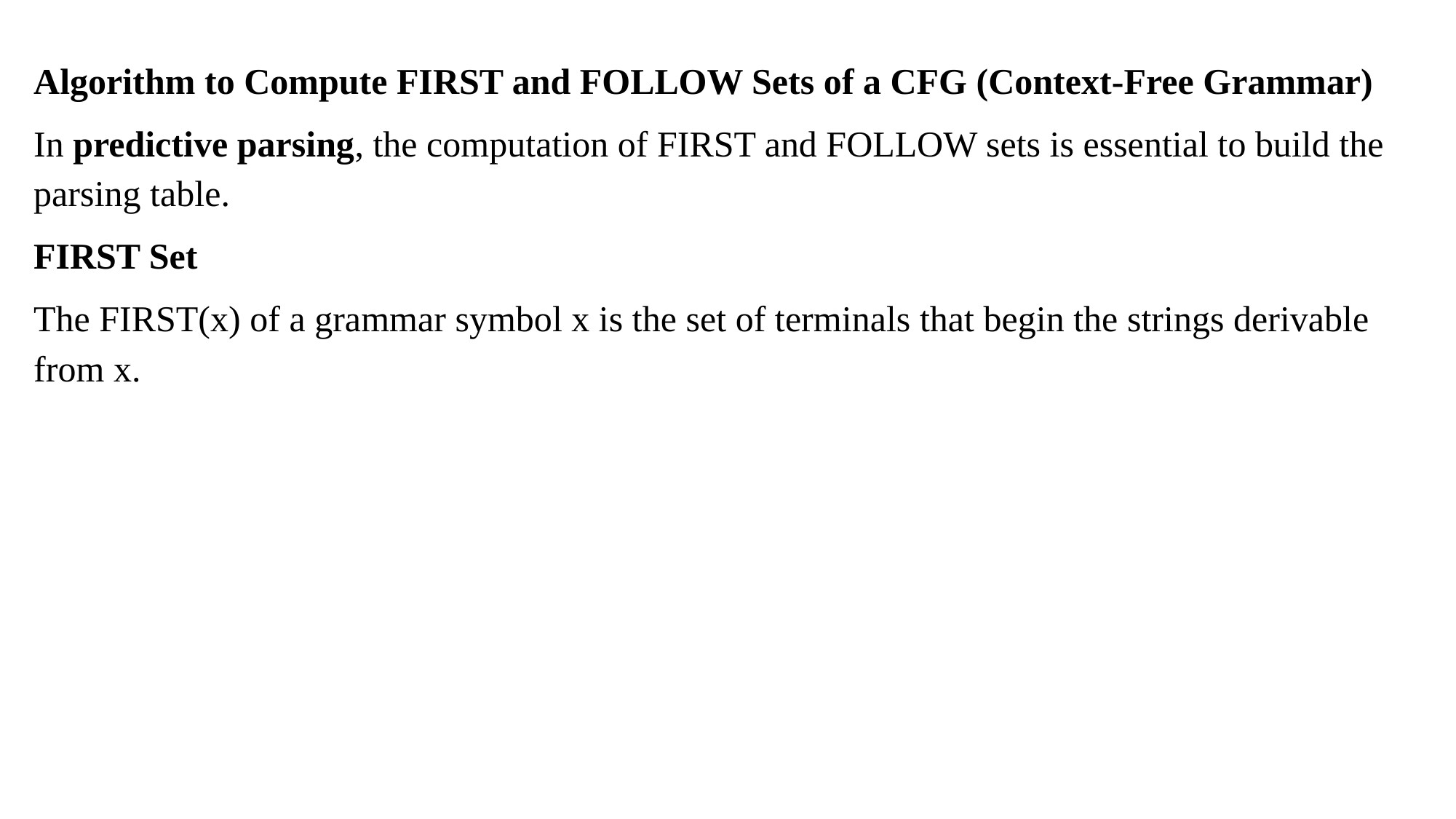

Algorithm to Compute FIRST and FOLLOW Sets of a CFG (Context-Free Grammar)
In predictive parsing, the computation of FIRST and FOLLOW sets is essential to build the parsing table.
FIRST Set
The FIRST(x) of a grammar symbol x is the set of terminals that begin the strings derivable from x.